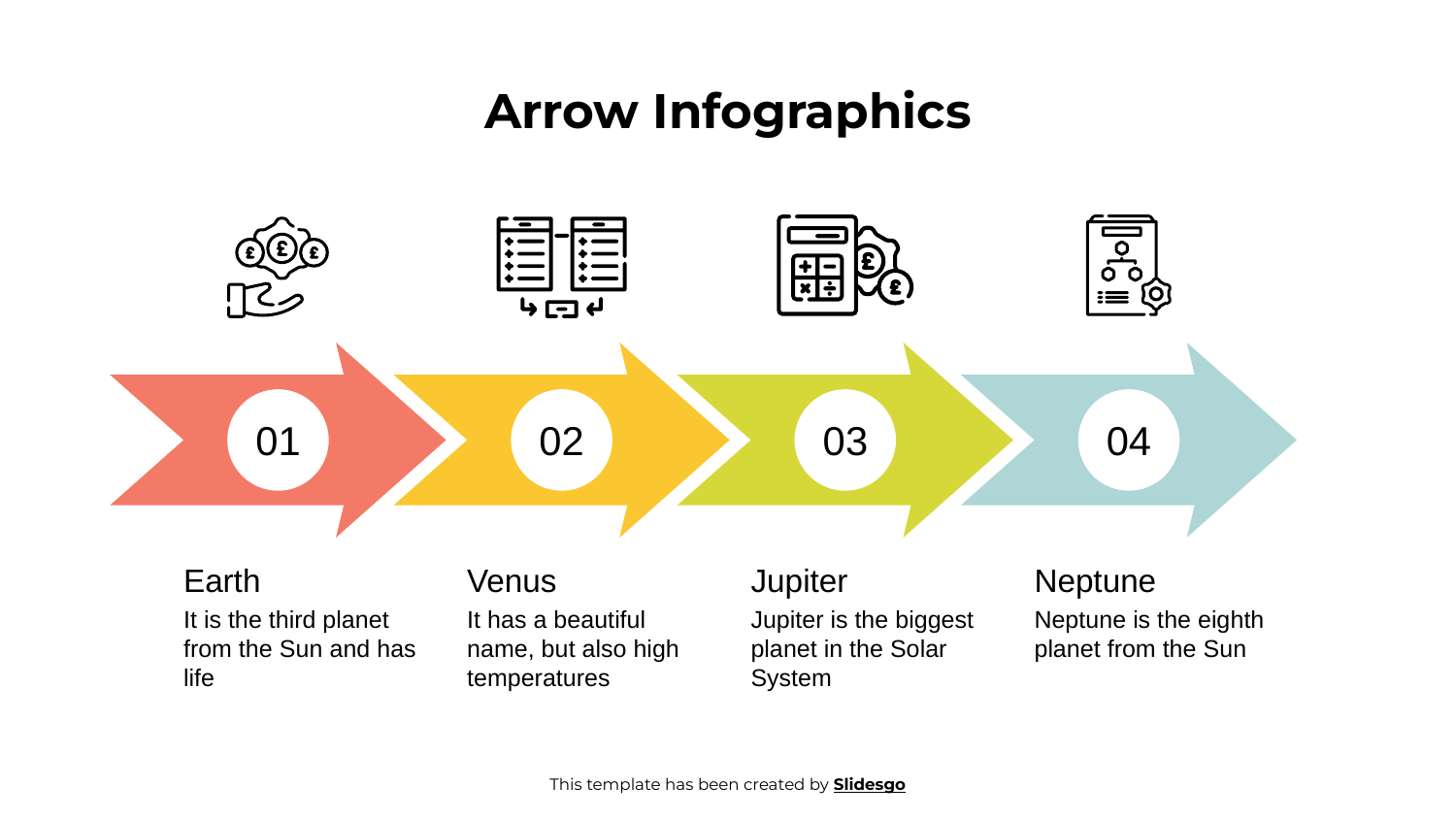

# Arrow Infographics

01
02
03
04
Earth
Venus
Jupiter
Neptune
It is the third planet from the Sun and has life
It has a beautiful name, but also high temperatures
Jupiter is the biggest planet in the Solar System
Neptune is the eighth planet from the Sun
This template has been created by Slidesgo